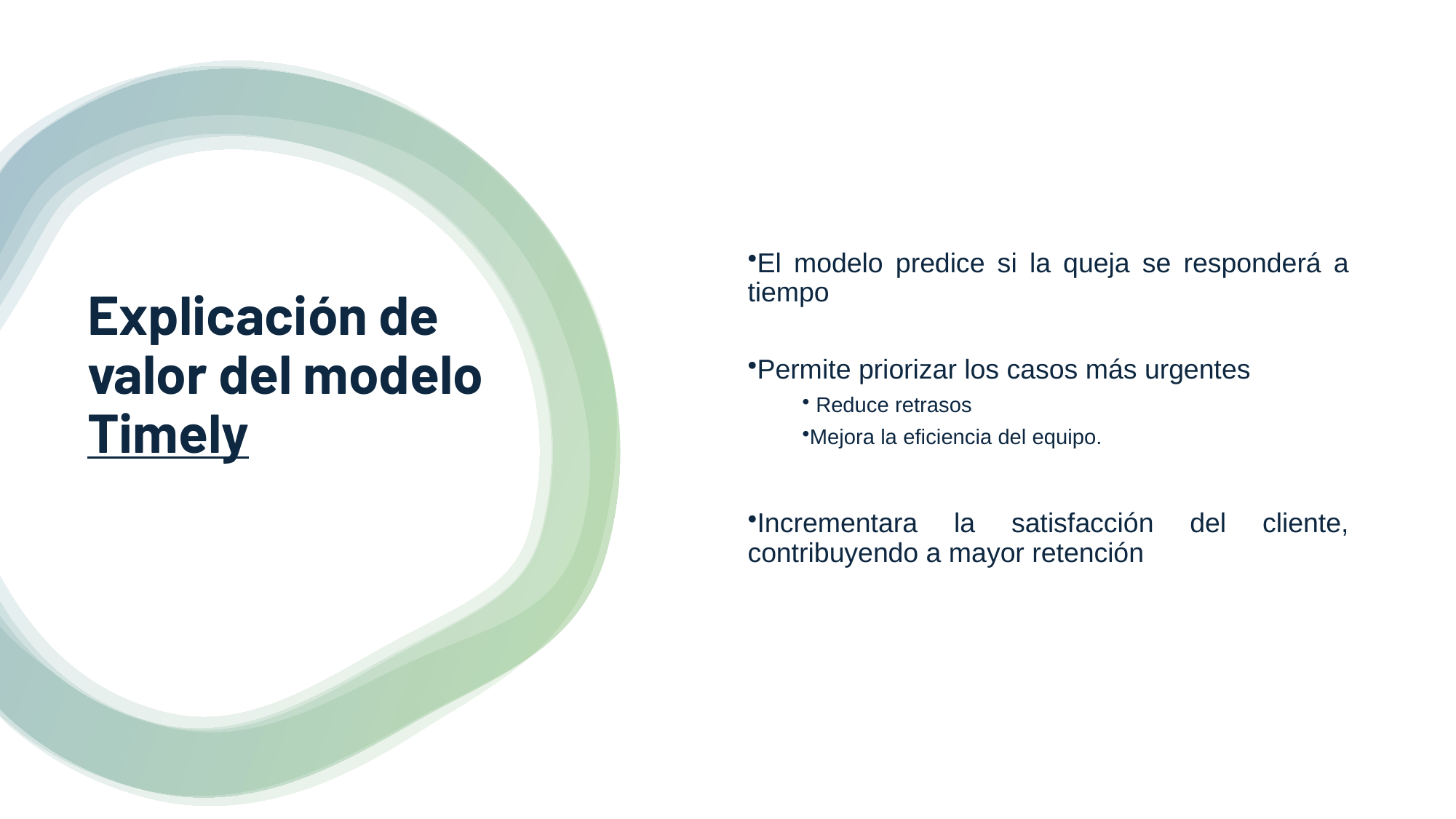

El modelo predice si la queja se responderá a tiempo

Permite priorizar los casos más urgentes
 Reduce retrasos
Mejora la eficiencia del equipo.

Incrementara la satisfacción del cliente, contribuyendo a mayor retención
# Explicación de valor del modelo Timely